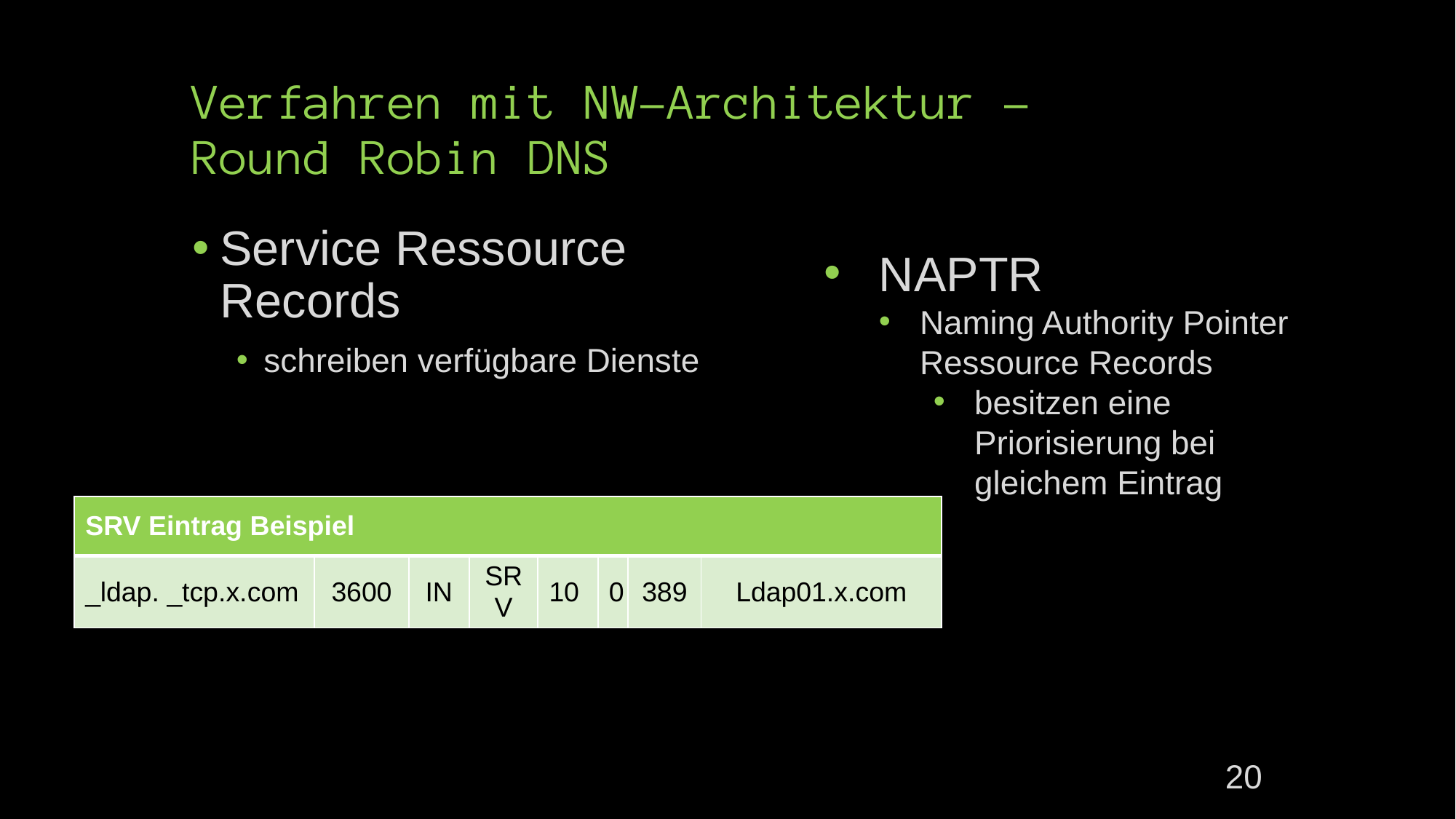

# Verfahren mit NW-Architektur - Round Robin DNS
Service Ressource Records
schreiben verfügbare Dienste
NAPTR
Naming Authority Pointer Ressource Records
besitzen eine Priorisierung bei gleichem Eintrag

| SRV Eintrag Beispiel |  |  |  |  |  |  |  |
| --- | --- | --- | --- | --- | --- | --- | --- |
| \_ldap. \_tcp.x.com | 3600 | IN | SRV | 10 | 0 | 389 | Ldap01.x.com |
20